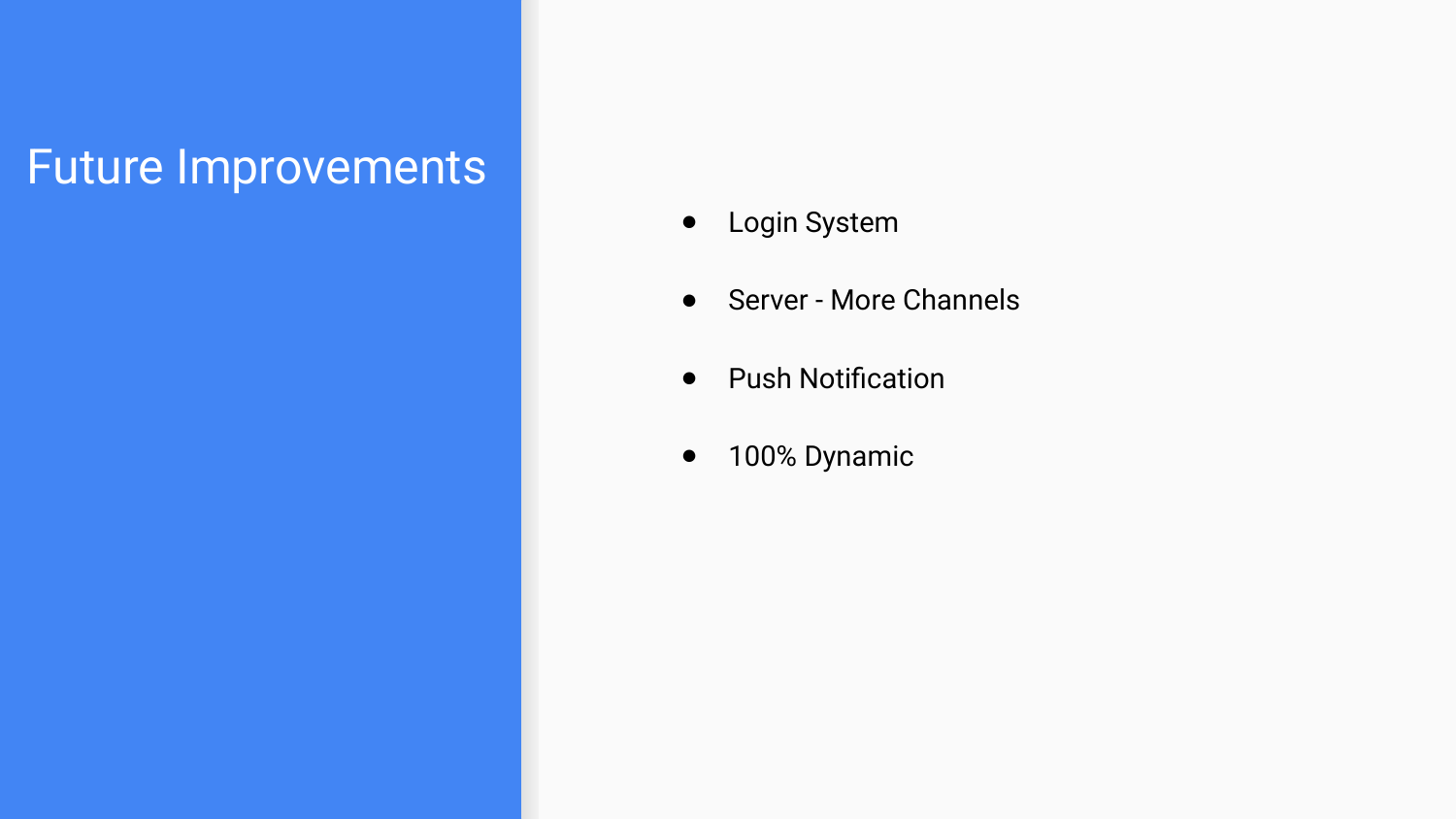

# Future Improvements

Login System
Server - More Channels
Push Notification
100% Dynamic